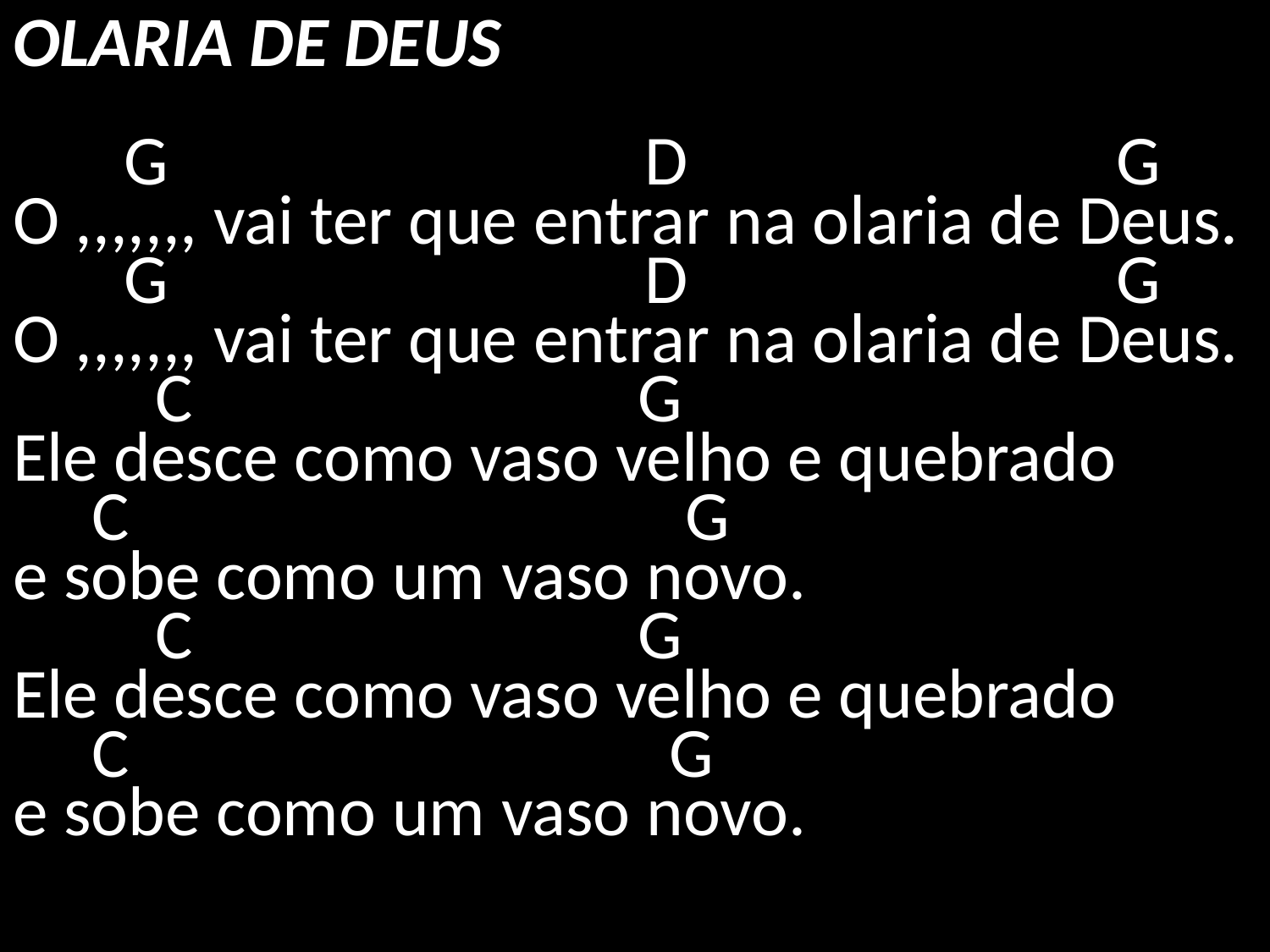

# OLARIA DE DEUS G                              D                           G O ,,,,,,, vai ter que entrar na olaria de Deus. G                              D                           G O ,,,,,,, vai ter que entrar na olaria de Deus. C                            G Ele desce como vaso velho e quebrado C                                   G e sobe como um vaso novo. C                            G Ele desce como vaso velho e quebrado C                                  G e sobe como um vaso novo.